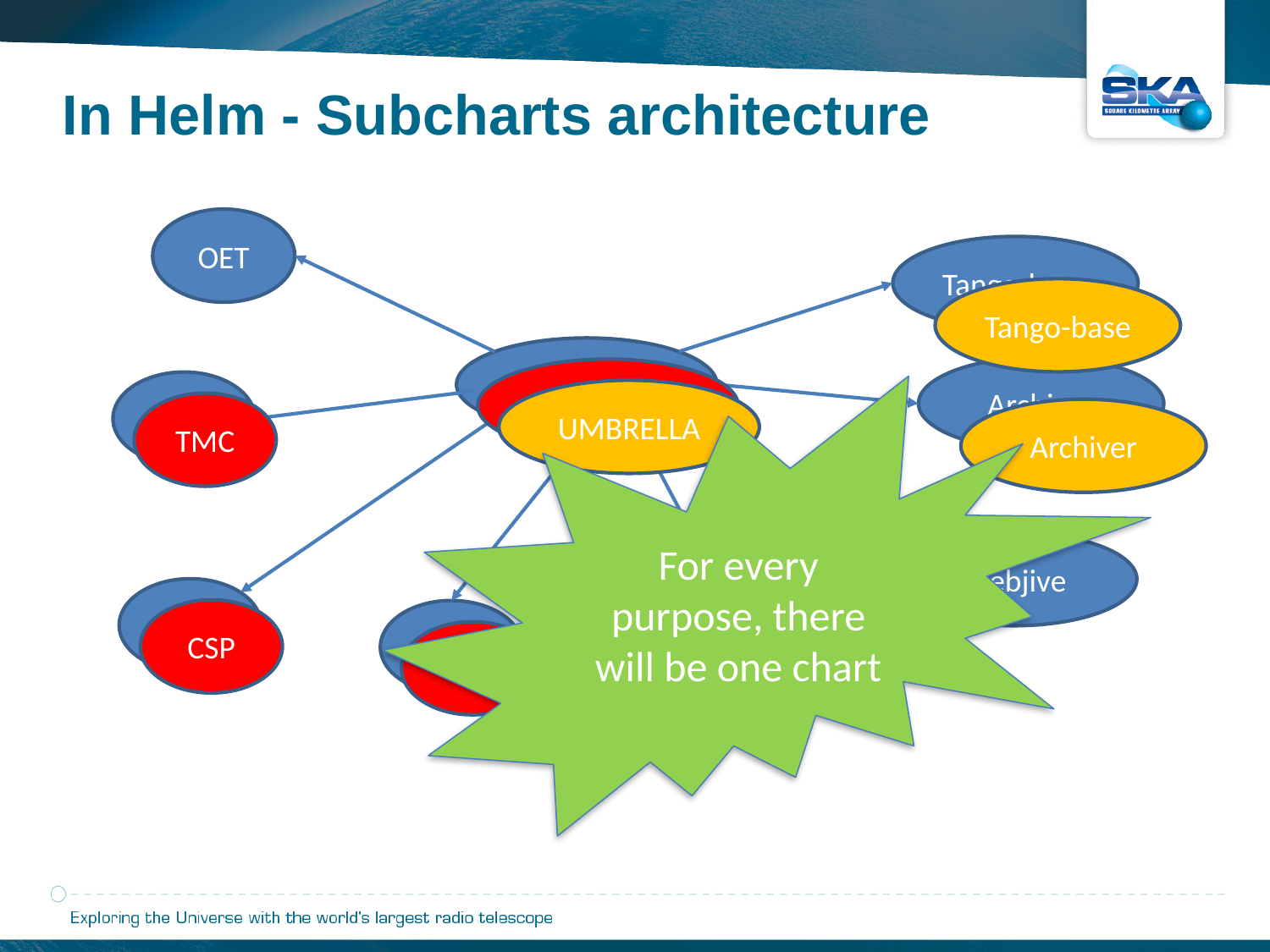

In Helm - Subcharts architecture
OET
Tango-base
Tango-base
UMBRELLA
Archiver
UMBRELLA
TMC
For every purpose, there will be one chart
UMBRELLA
TMC
Archiver
Webjive
CSP
CSP
SDP
Dish
SDP